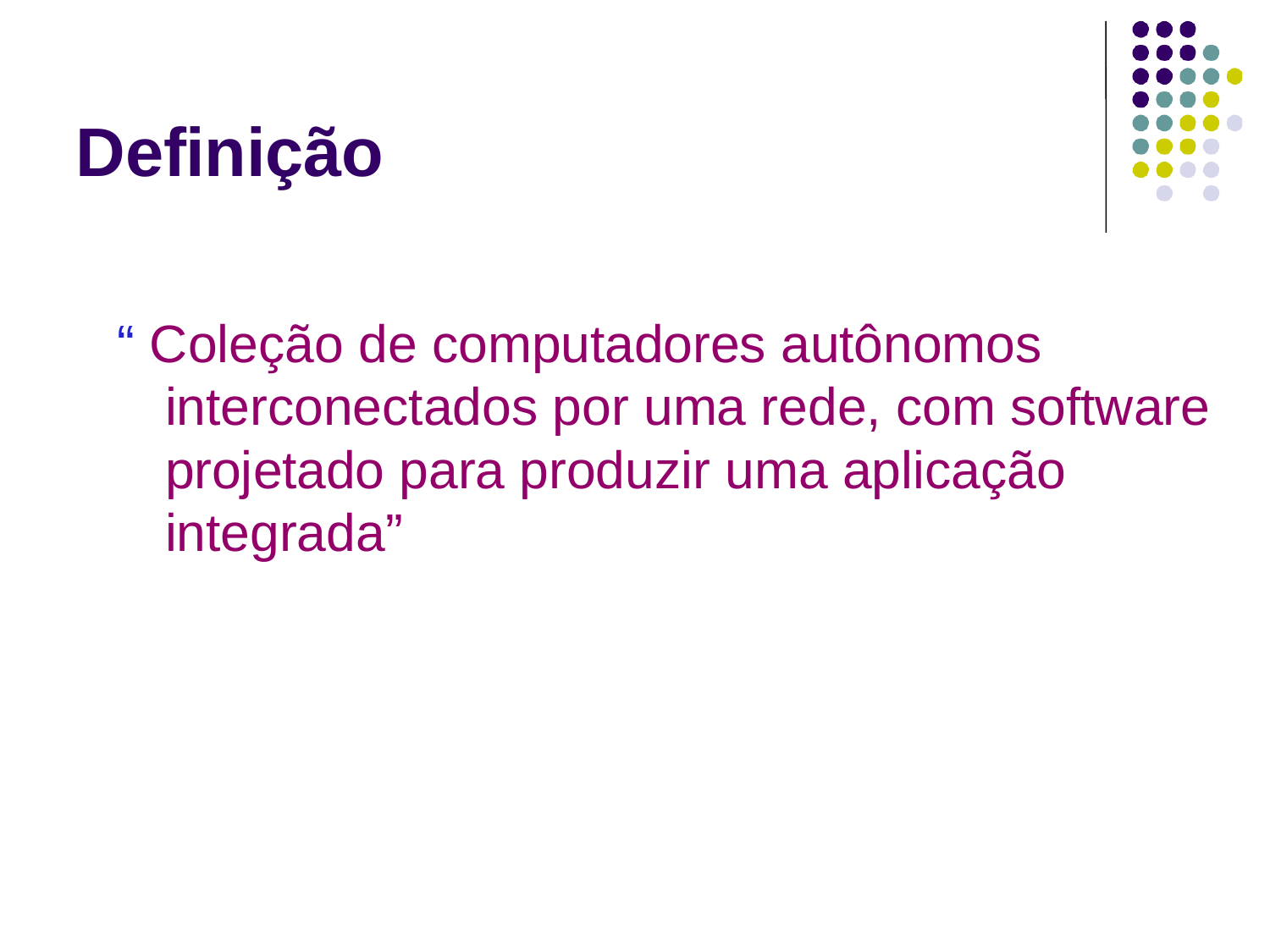

# Definição
“ Coleção de computadores autônomos interconectados por uma rede, com software projetado para produzir uma aplicação integrada”